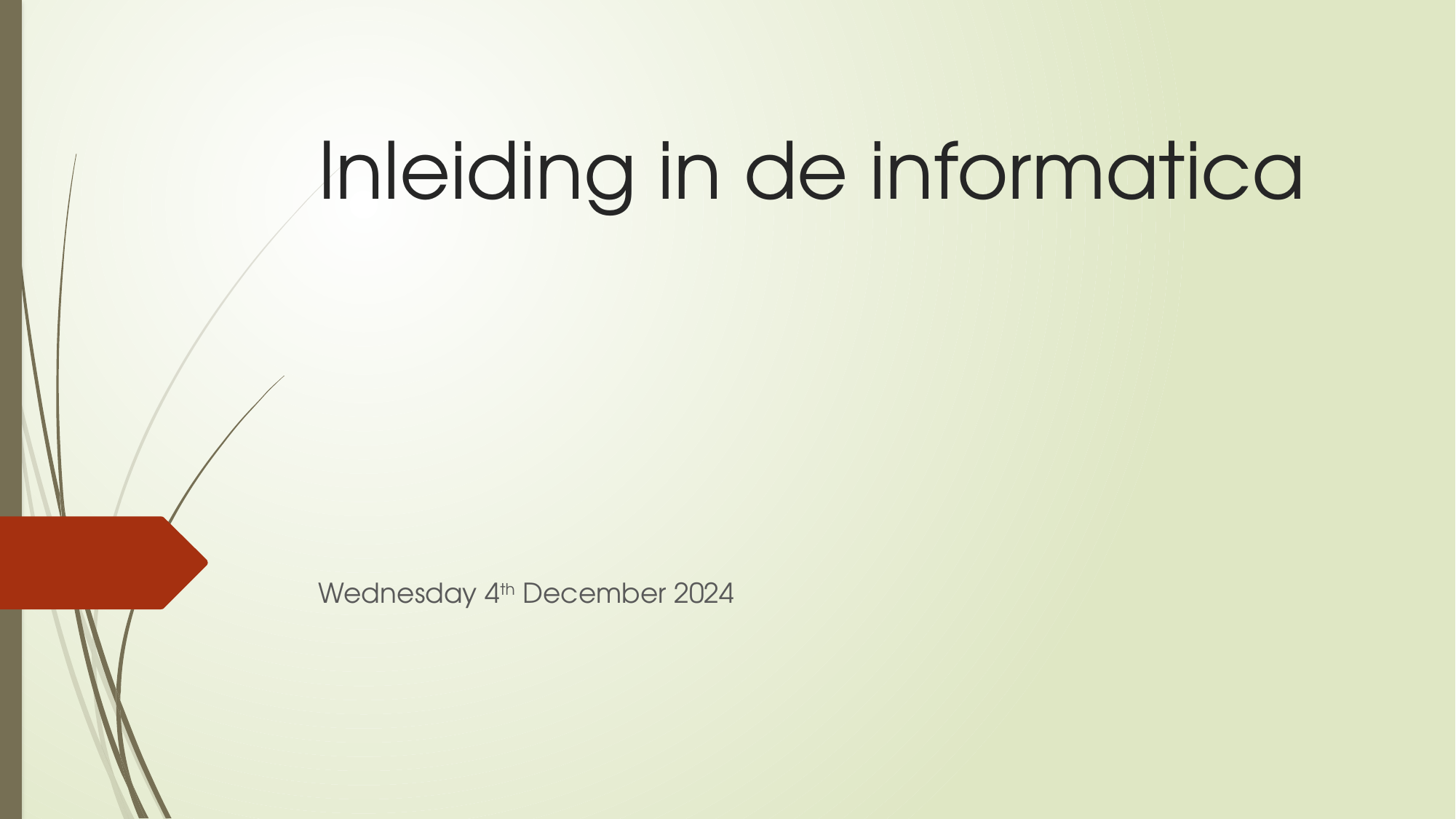

# Inleiding in de informatica
Wednesday 4th December 2024